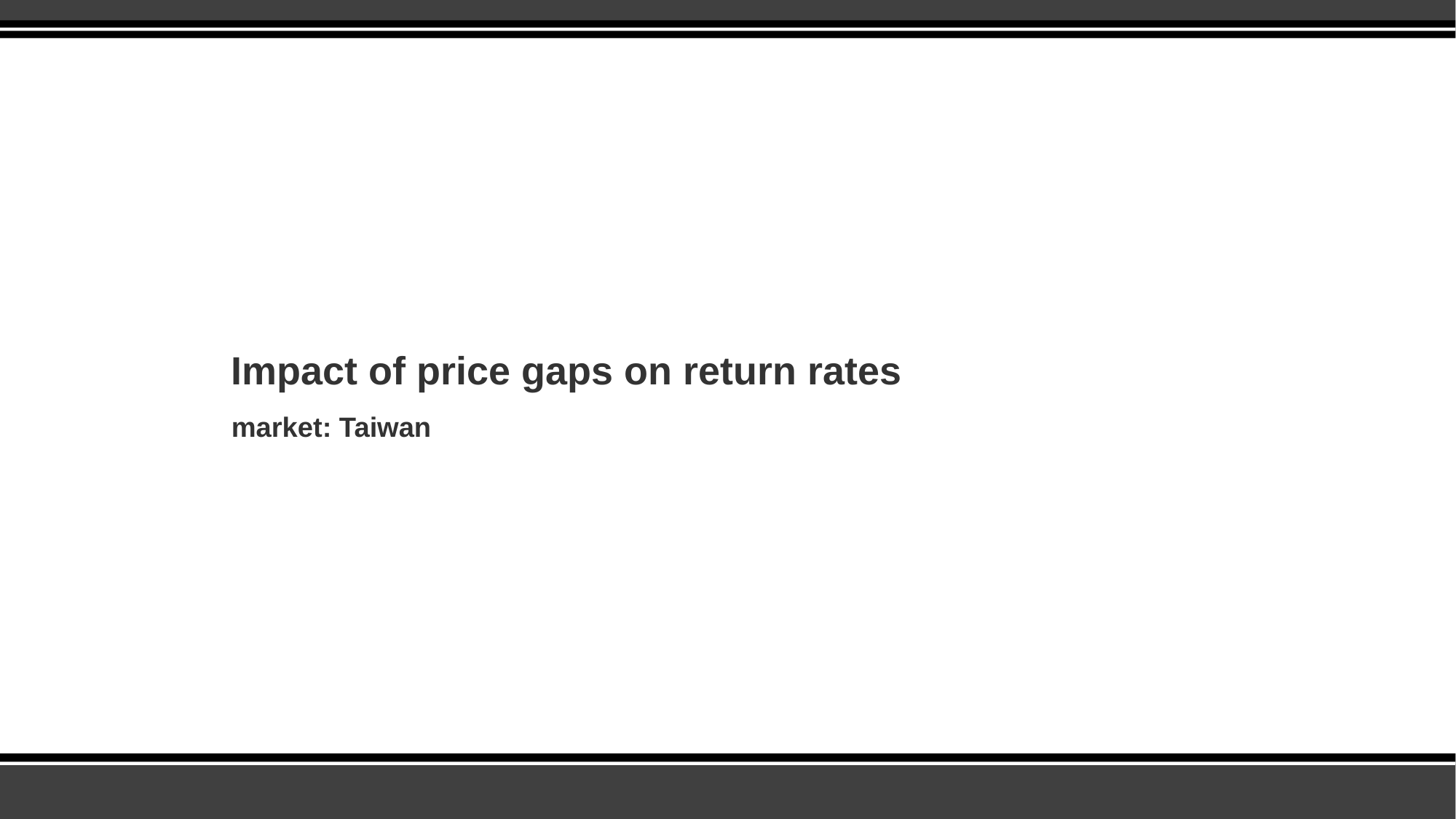

# Impact of price gaps on return rates market: Taiwan